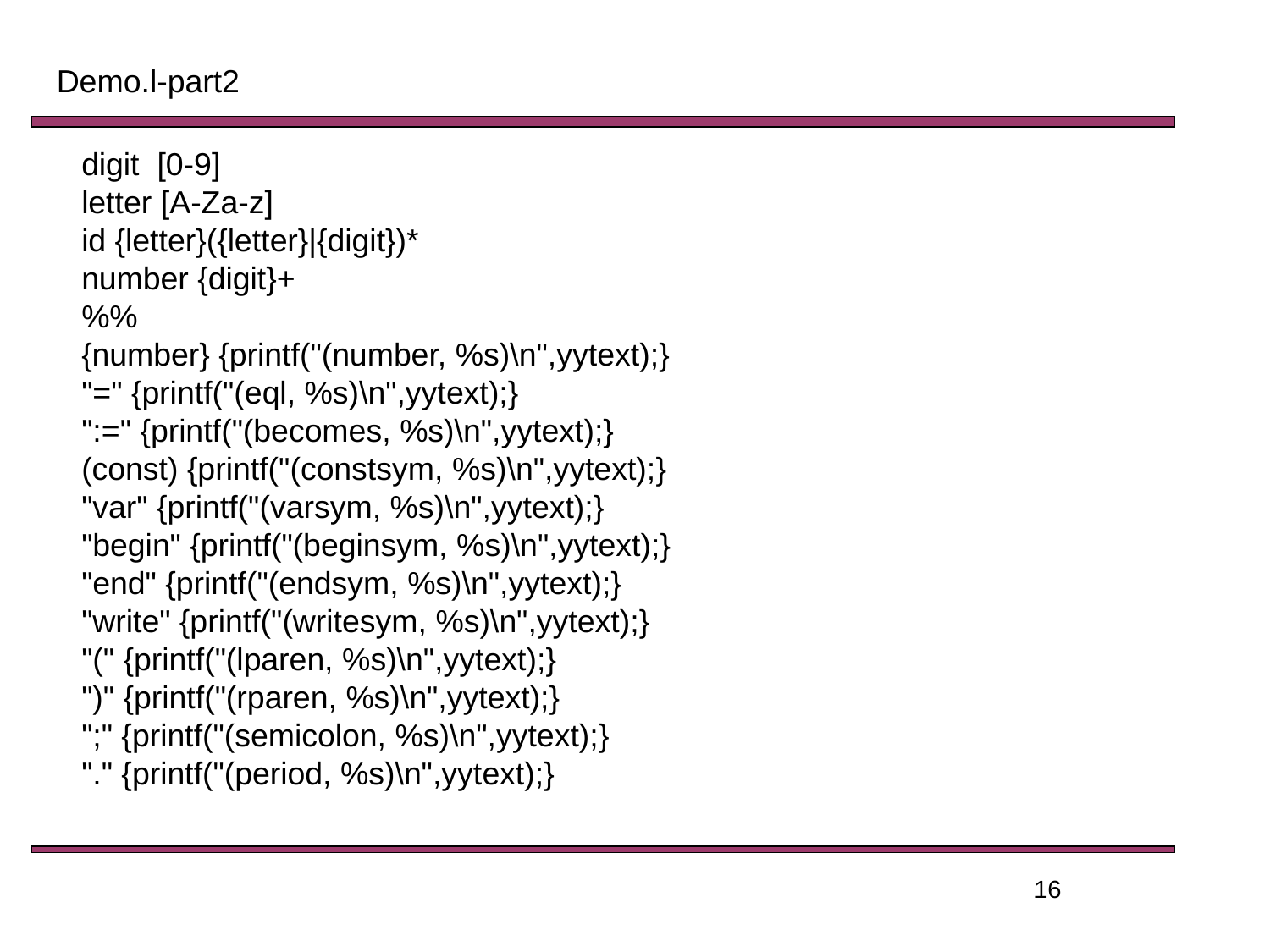

Demo.l-part2
digit  [0-9]
letter [A-Za-z]
id {letter}({letter}|{digit})*
number {digit}+
%%
{number} {printf("(number, %s)\n",yytext);}
"=" {printf("(eql, %s)\n",yytext);}
":=" {printf("(becomes, %s)\n",yytext);}
(const) {printf("(constsym, %s)\n",yytext);}
"var" {printf("(varsym, %s)\n",yytext);}
"begin" {printf("(beginsym, %s)\n",yytext);}
"end" {printf("(endsym, %s)\n",yytext);}
"write" {printf("(writesym, %s)\n",yytext);}
"(" {printf("(lparen, %s)\n",yytext);}
")" {printf("(rparen, %s)\n",yytext);}
";" {printf("(semicolon, %s)\n",yytext);}
"." {printf("(period, %s)\n",yytext);}
16